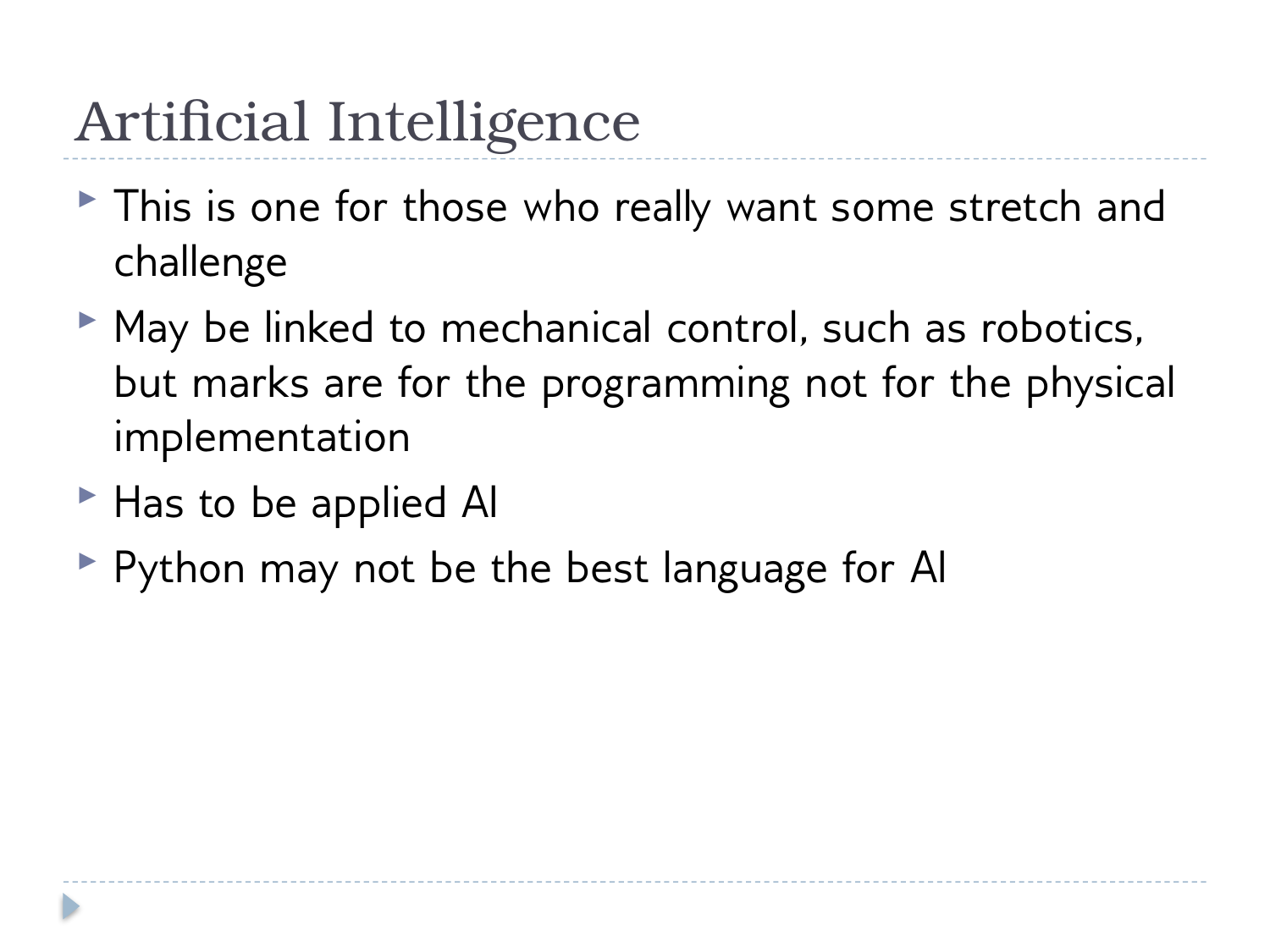

# Artificial Intelligence
This is one for those who really want some stretch and challenge
May be linked to mechanical control, such as robotics, but marks are for the programming not for the physical implementation
Has to be applied AI
Python may not be the best language for AI